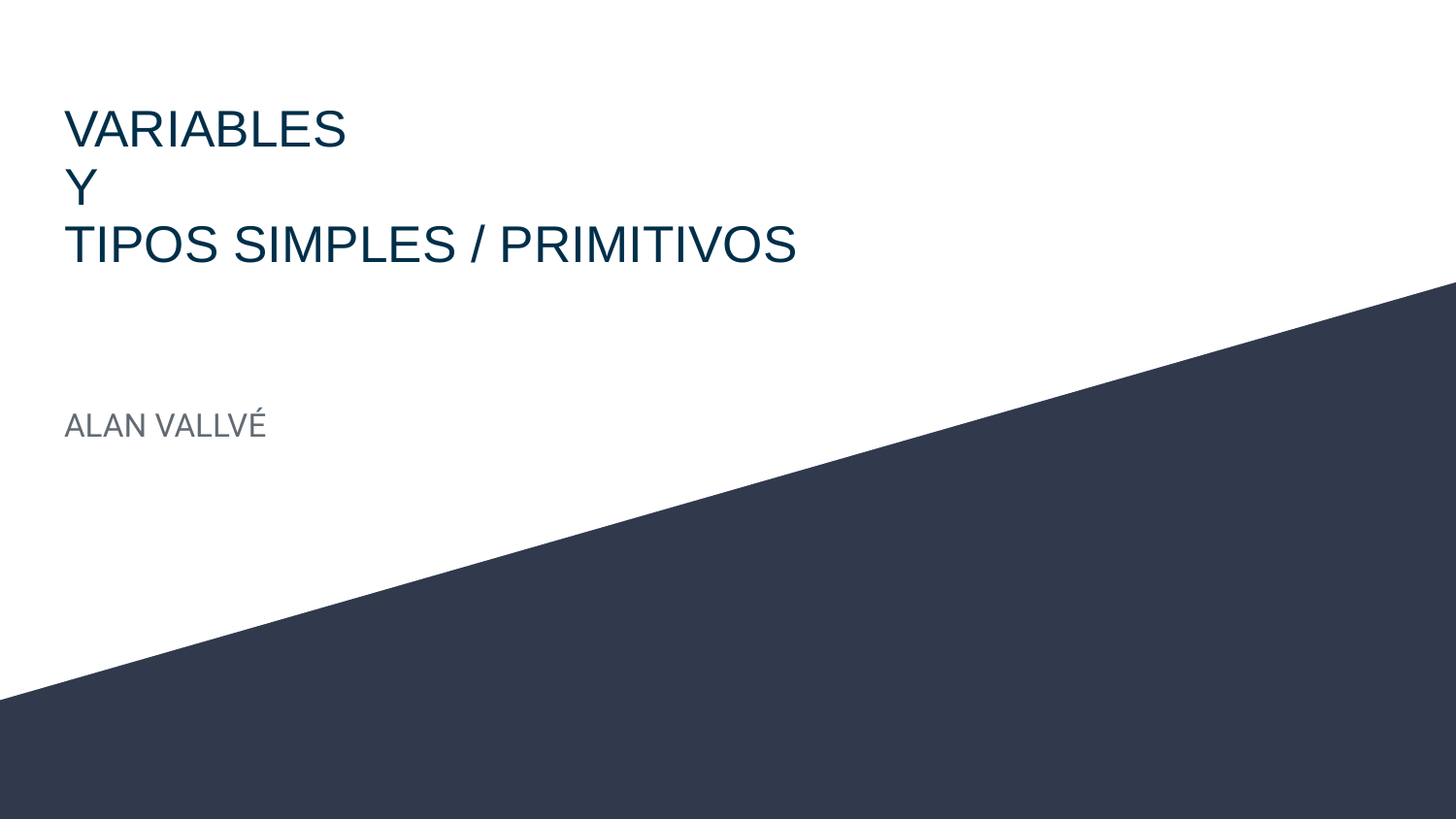

# VARIABLES
Y
TIPOS SIMPLES / PRIMITIVOS
ALAN VALLVÉ